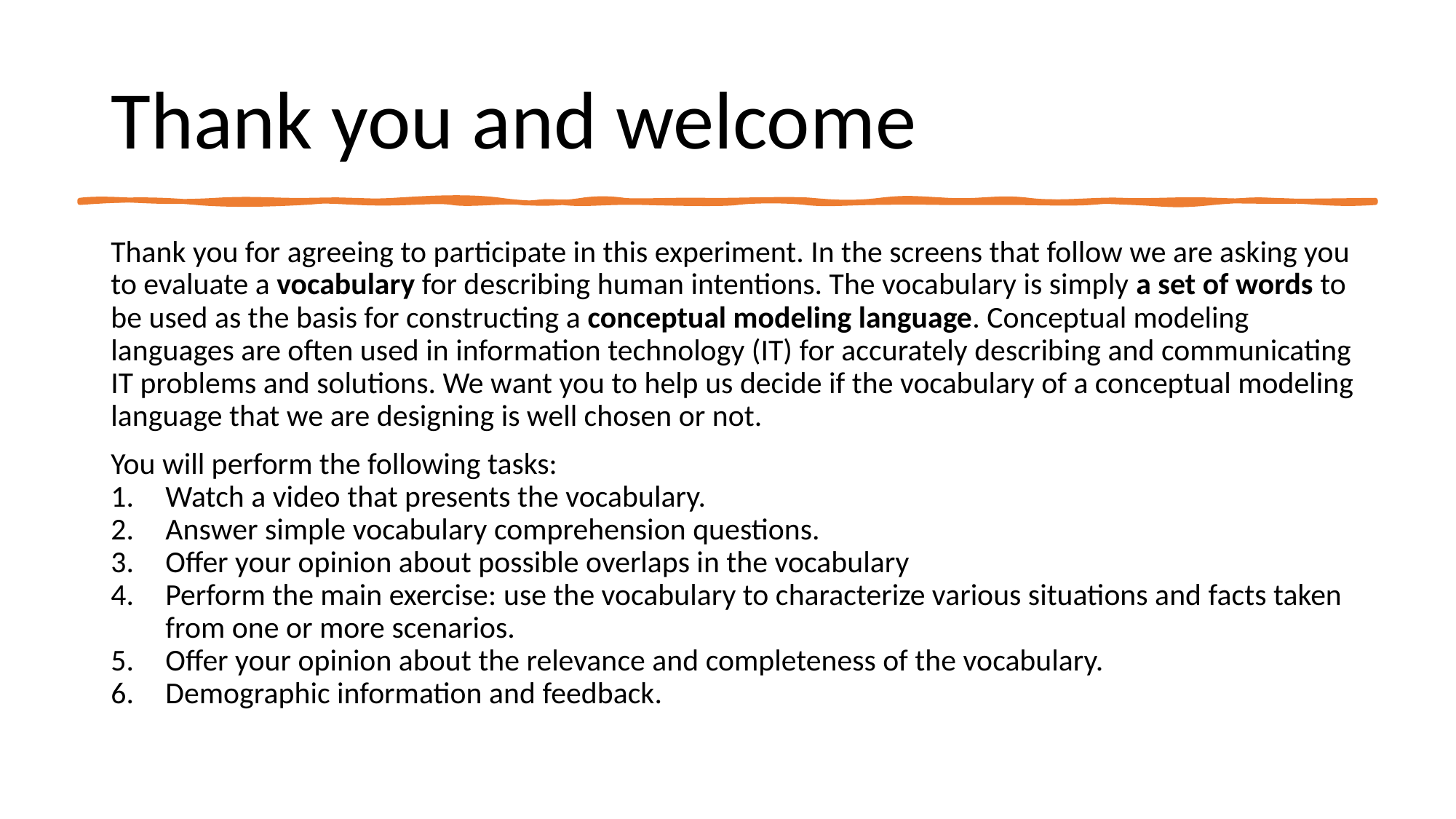

# Thank you and welcome

Thank you for agreeing to participate in this experiment. In the screens that follow we are asking you to evaluate a vocabulary for describing human intentions. The vocabulary is simply a set of words to be used as the basis for constructing a conceptual modeling language. Conceptual modeling languages are often used in information technology (IT) for accurately describing and communicating IT problems and solutions. We want you to help us decide if the vocabulary of a conceptual modeling language that we are designing is well chosen or not.
You will perform the following tasks:
Watch a video that presents the vocabulary.
Answer simple vocabulary comprehension questions.
Offer your opinion about possible overlaps in the vocabulary
Perform the main exercise: use the vocabulary to characterize various situations and facts taken from one or more scenarios.
Offer your opinion about the relevance and completeness of the vocabulary.
Demographic information and feedback.